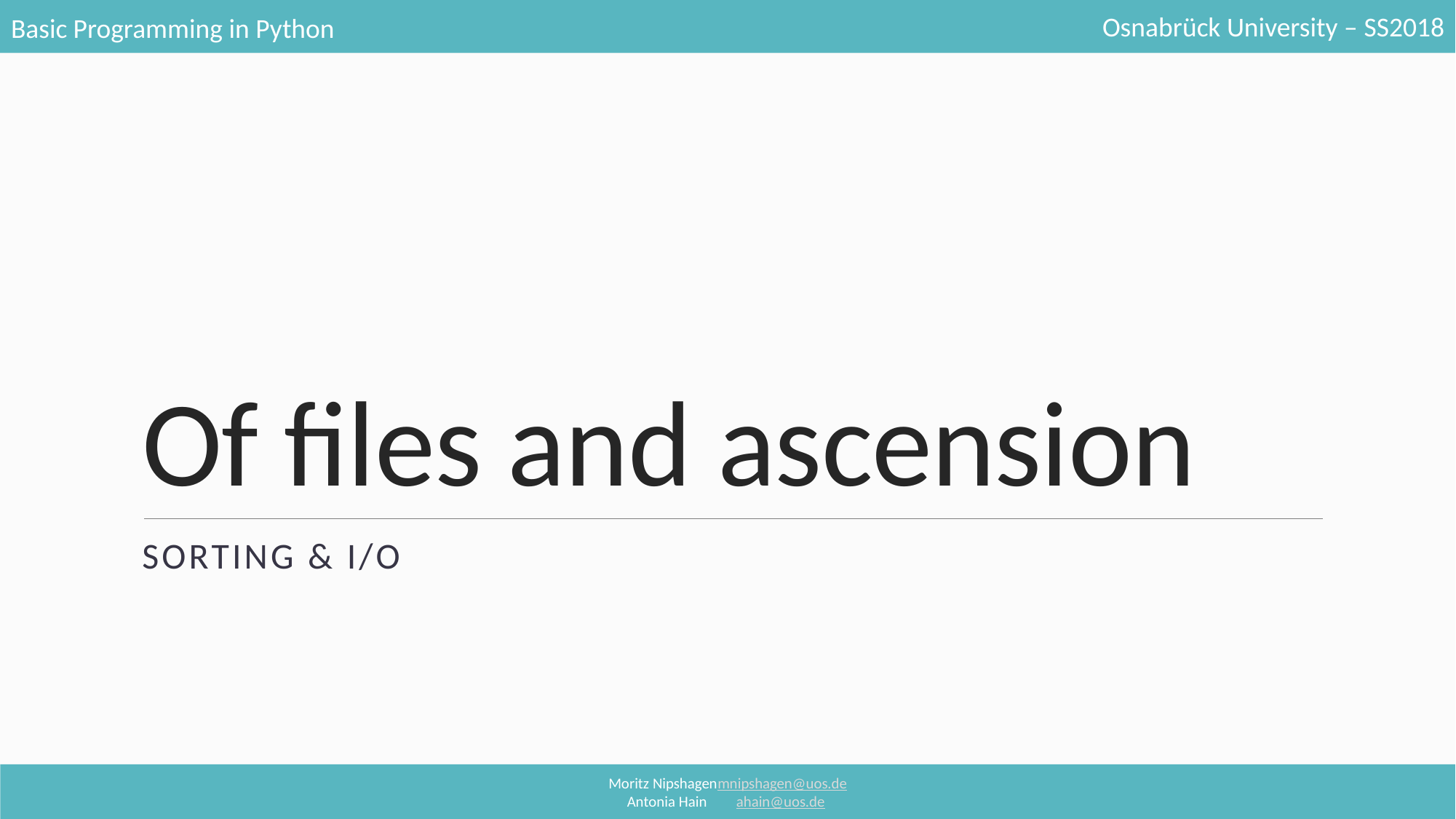

# Of files and ascension
Sorting & I/O